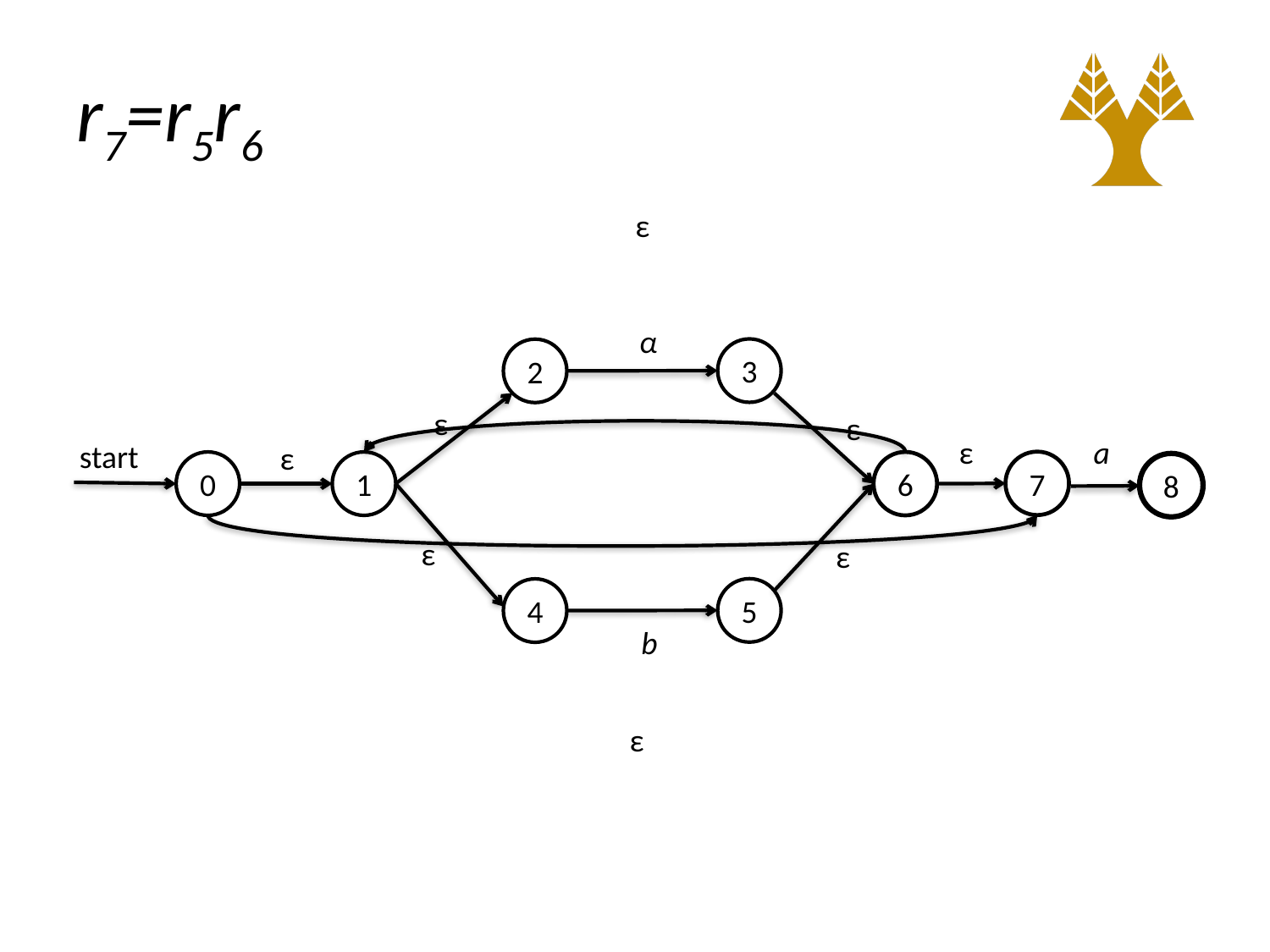

# r7=r5r6
ε
α
3
2
ε
ε
ε
a
start
ε
7
0
1
6
8
ε
ε
5
4
b
ε